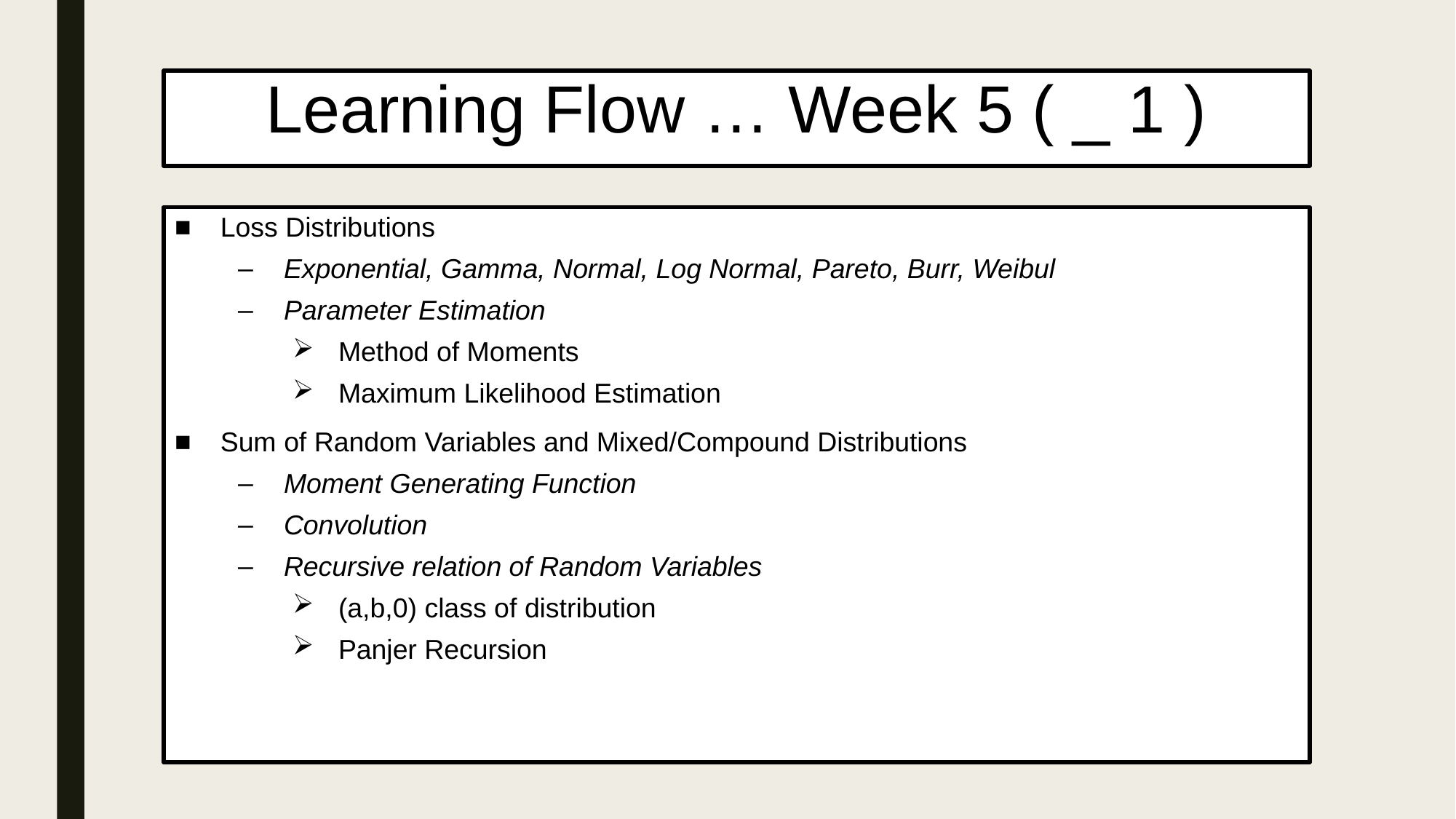

# Learning Flow … Week 5 ( _ 1 )
Loss Distributions
Exponential, Gamma, Normal, Log Normal, Pareto, Burr, Weibul
Parameter Estimation
Method of Moments
Maximum Likelihood Estimation
Sum of Random Variables and Mixed/Compound Distributions
Moment Generating Function
Convolution
Recursive relation of Random Variables
(a,b,0) class of distribution
Panjer Recursion